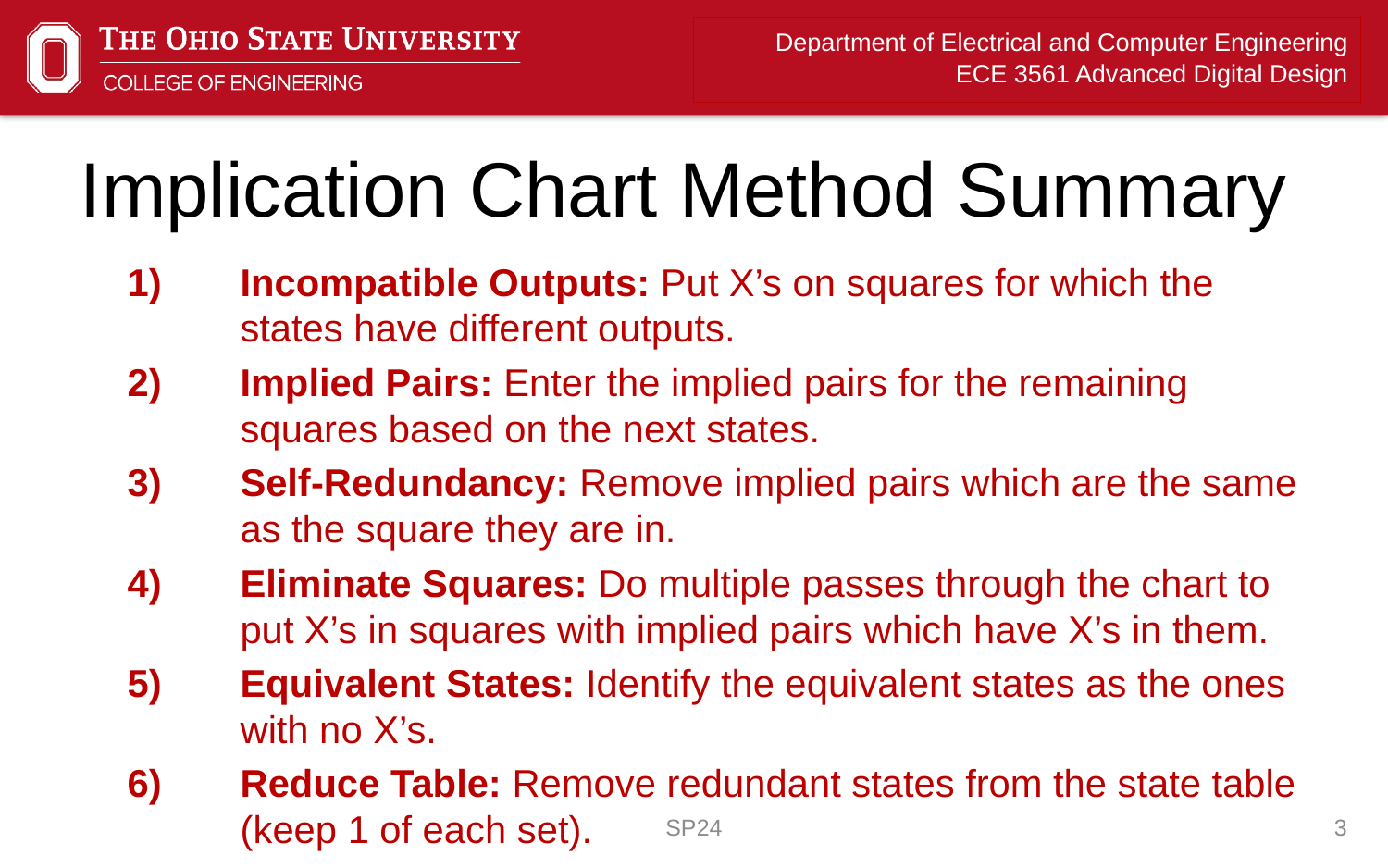

# Implication Chart Method Summary
Incompatible Outputs: Put X’s on squares for which the states have different outputs.
Implied Pairs: Enter the implied pairs for the remaining squares based on the next states.
Self-Redundancy: Remove implied pairs which are the same as the square they are in.
Eliminate Squares: Do multiple passes through the chart to put X’s in squares with implied pairs which have X’s in them.
Equivalent States: Identify the equivalent states as the ones with no X’s.
Reduce Table: Remove redundant states from the state table (keep 1 of each set).
SP24
3